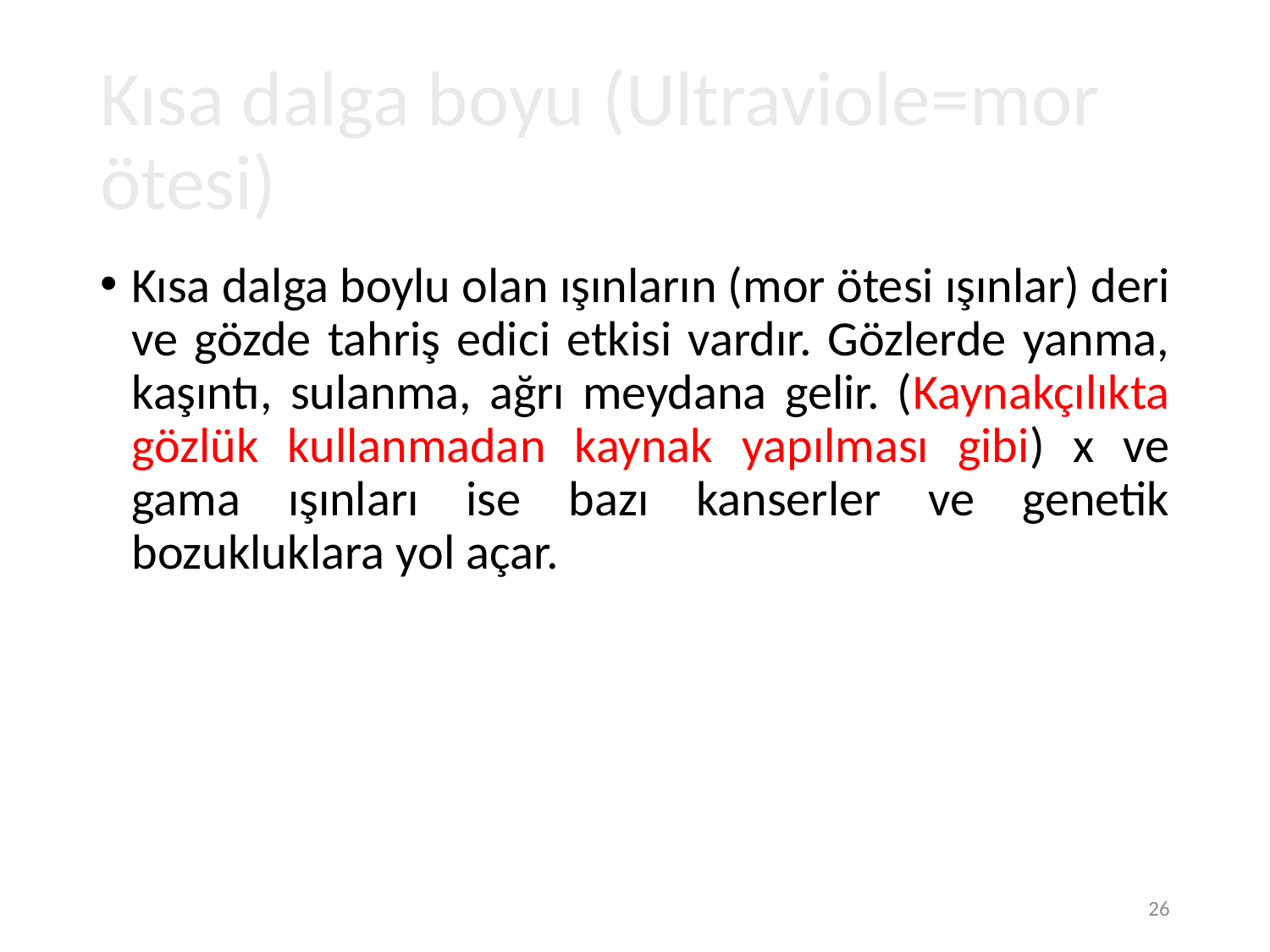

26
# Kısa dalga boyu (Ultraviole=mor ötesi)
Kısa dalga boylu olan ışınların (mor ötesi ışınlar) deri ve gözde tahriş edici etkisi vardır. Gözlerde yanma, kaşıntı, sulanma, ağrı meydana gelir. (Kaynakçılıkta gözlük kullanmadan kaynak yapılması gibi) x ve gama ışınları ise bazı kanserler ve genetik bozukluklara yol açar.